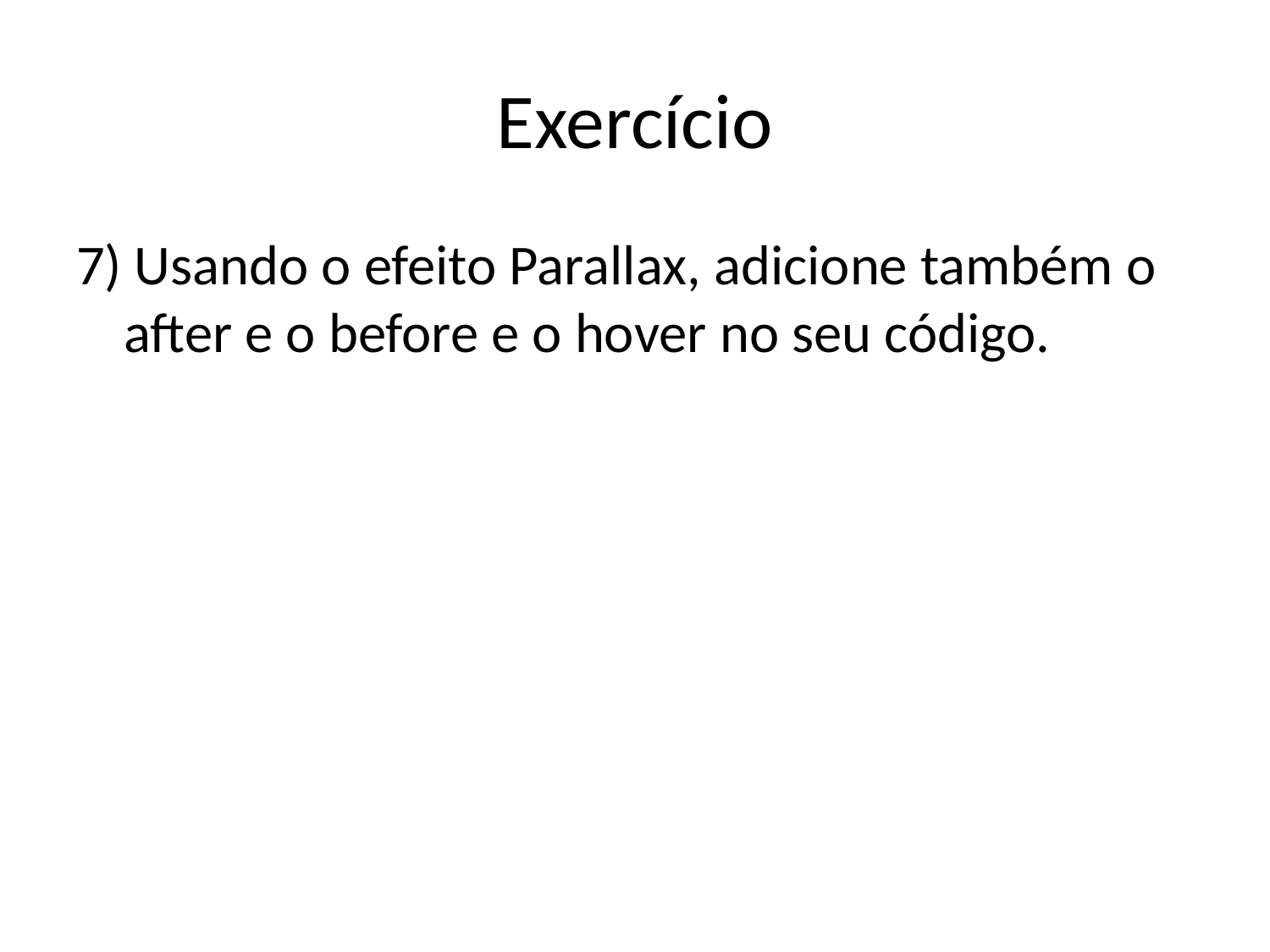

# Exercício
7) Usando o efeito Parallax, adicione também o after e o before e o hover no seu código.